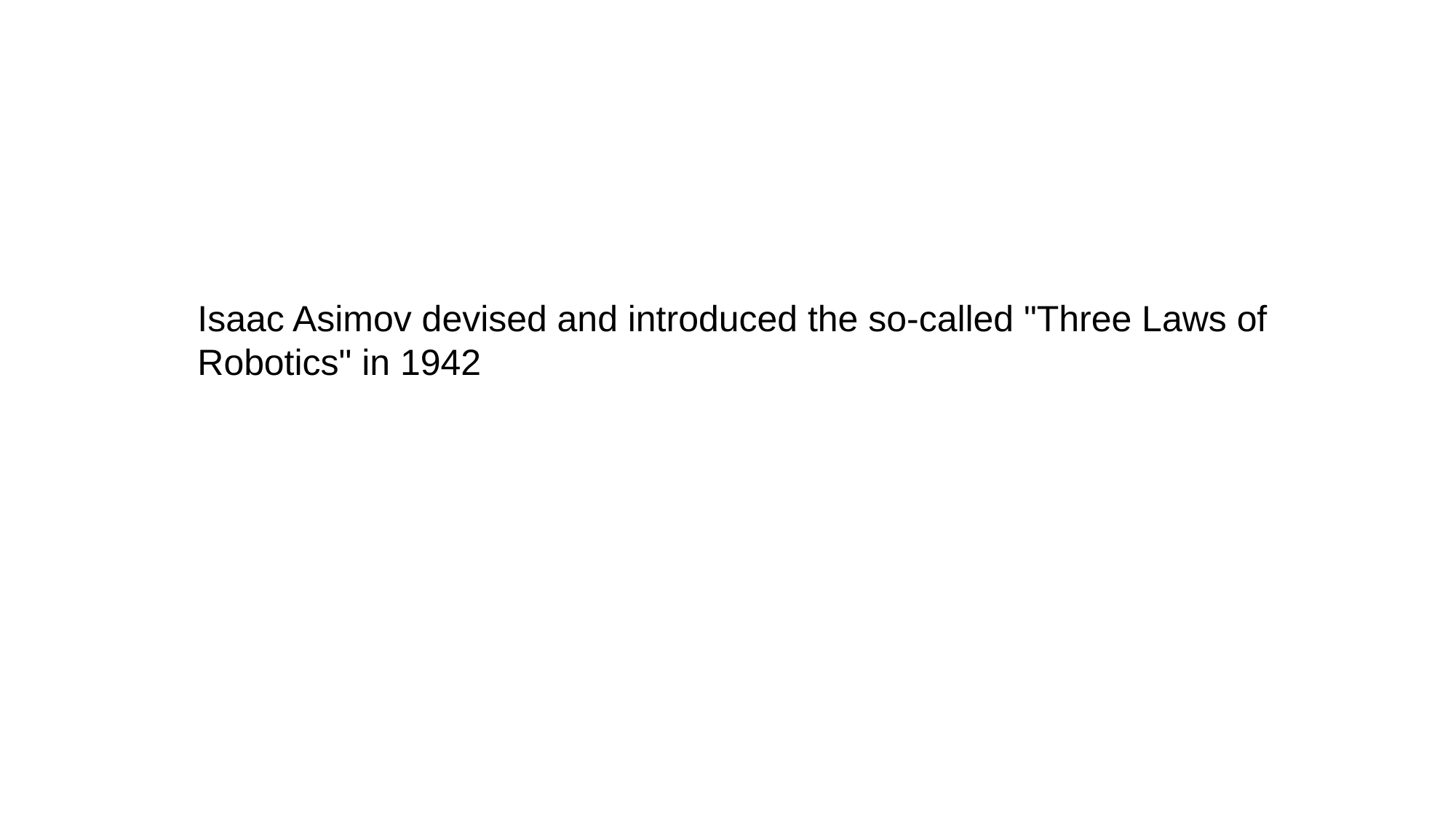

Isaac Asimov devised and introduced the so-called "Three Laws of Robotics" in 1942